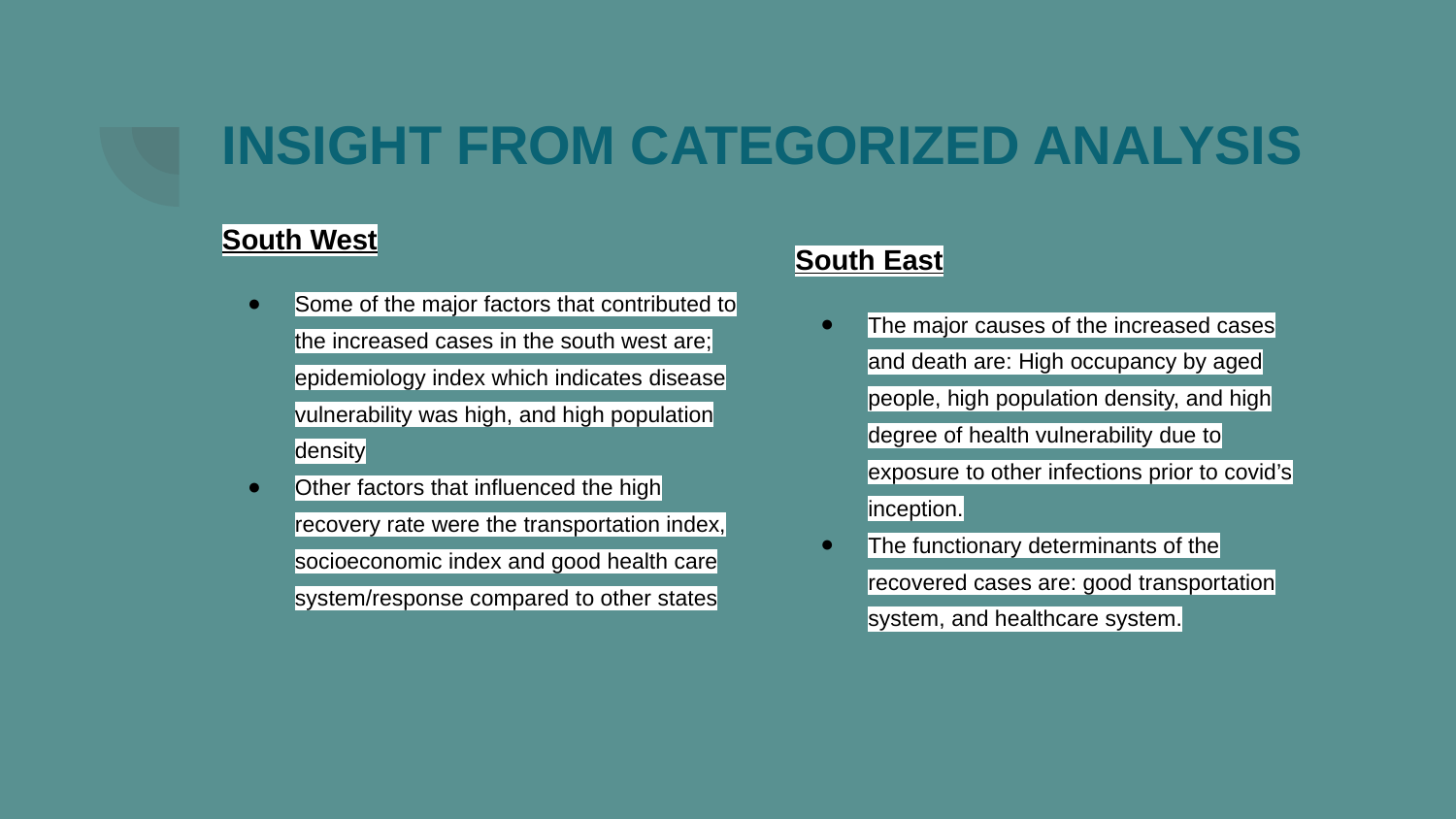

# INSIGHT FROM CATEGORIZED ANALYSIS
South West
Some of the major factors that contributed to the increased cases in the south west are; epidemiology index which indicates disease vulnerability was high, and high population density
Other factors that influenced the high recovery rate were the transportation index, socioeconomic index and good health care system/response compared to other states

South East
The major causes of the increased cases and death are: High occupancy by aged people, high population density, and high degree of health vulnerability due to exposure to other infections prior to covid’s inception.
The functionary determinants of the recovered cases are: good transportation system, and healthcare system.